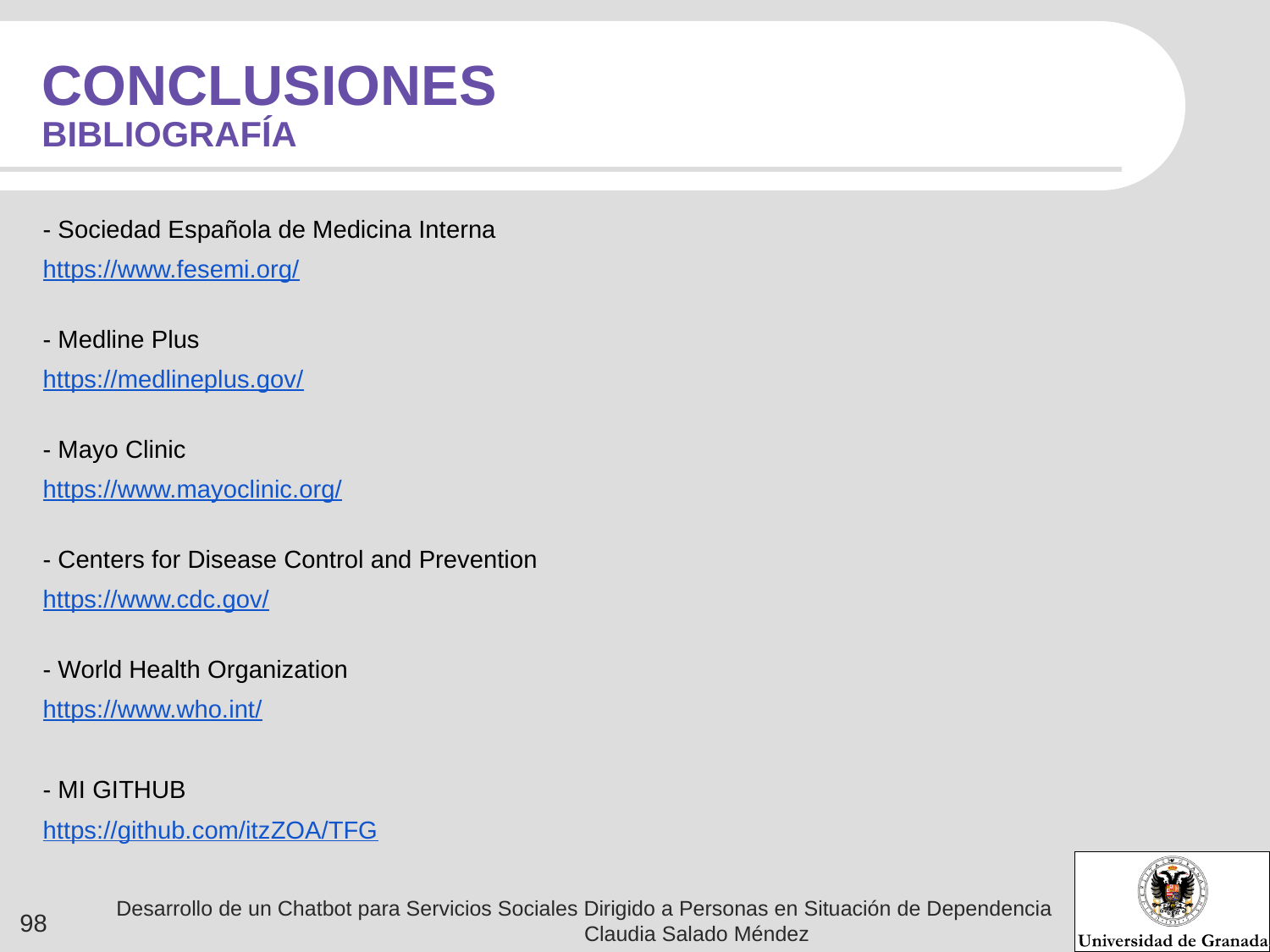

# CONCLUSIONES
BIBLIOGRAFÍA
- Sociedad Española de Medicina Interna
https://www.fesemi.org/

- Medline Plus
https://medlineplus.gov/

- Mayo Clinic
https://www.mayoclinic.org/

- Centers for Disease Control and Prevention
https://www.cdc.gov/

- World Health Organization
https://www.who.int/

- MI GITHUB
https://github.com/itzZOA/TFG
Desarrollo de un Chatbot para Servicios Sociales Dirigido a Personas en Situación de Dependencia                                       Claudia Salado Méndez
98